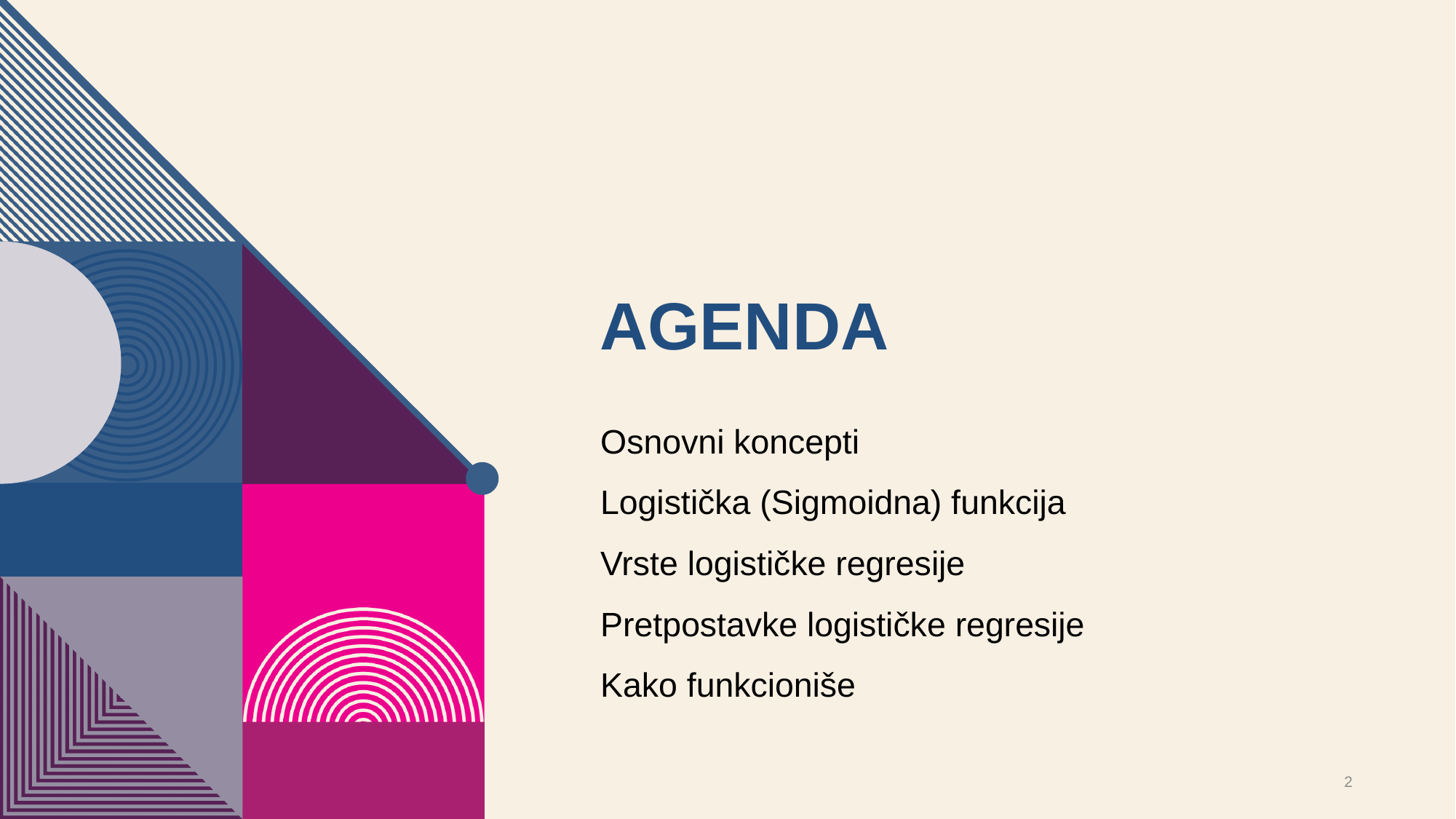

# Agenda
Osnovni koncepti
Logistička (Sigmoidna) funkcija
Vrste logističke regresije
Pretpostavke logističke regresije
Kako funkcioniše
2